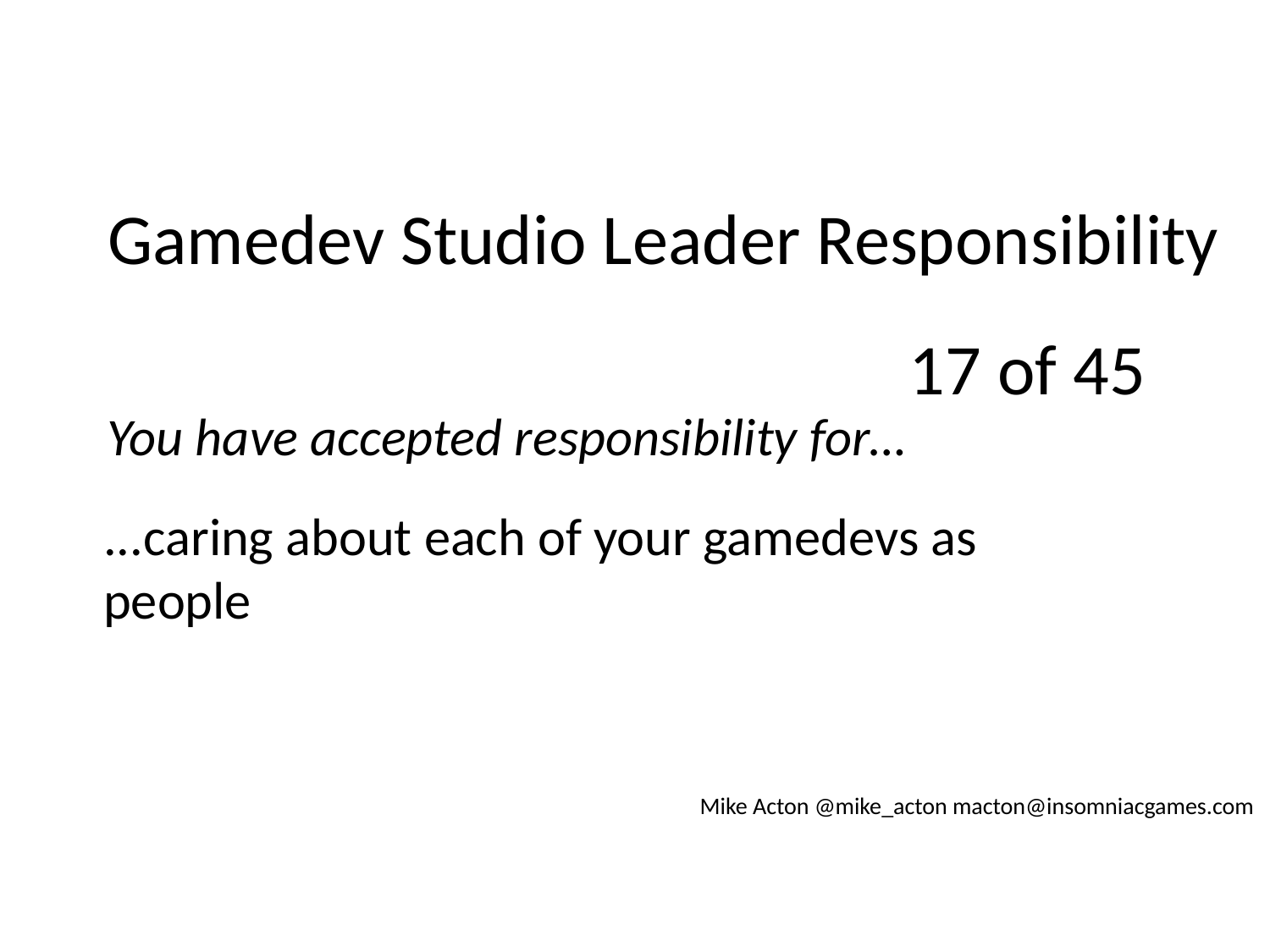

Gamedev Studio Leader Responsibility
17 of 45
You have accepted responsibility for…
...caring about each of your gamedevs as people
Mike Acton @mike_acton macton@insomniacgames.com